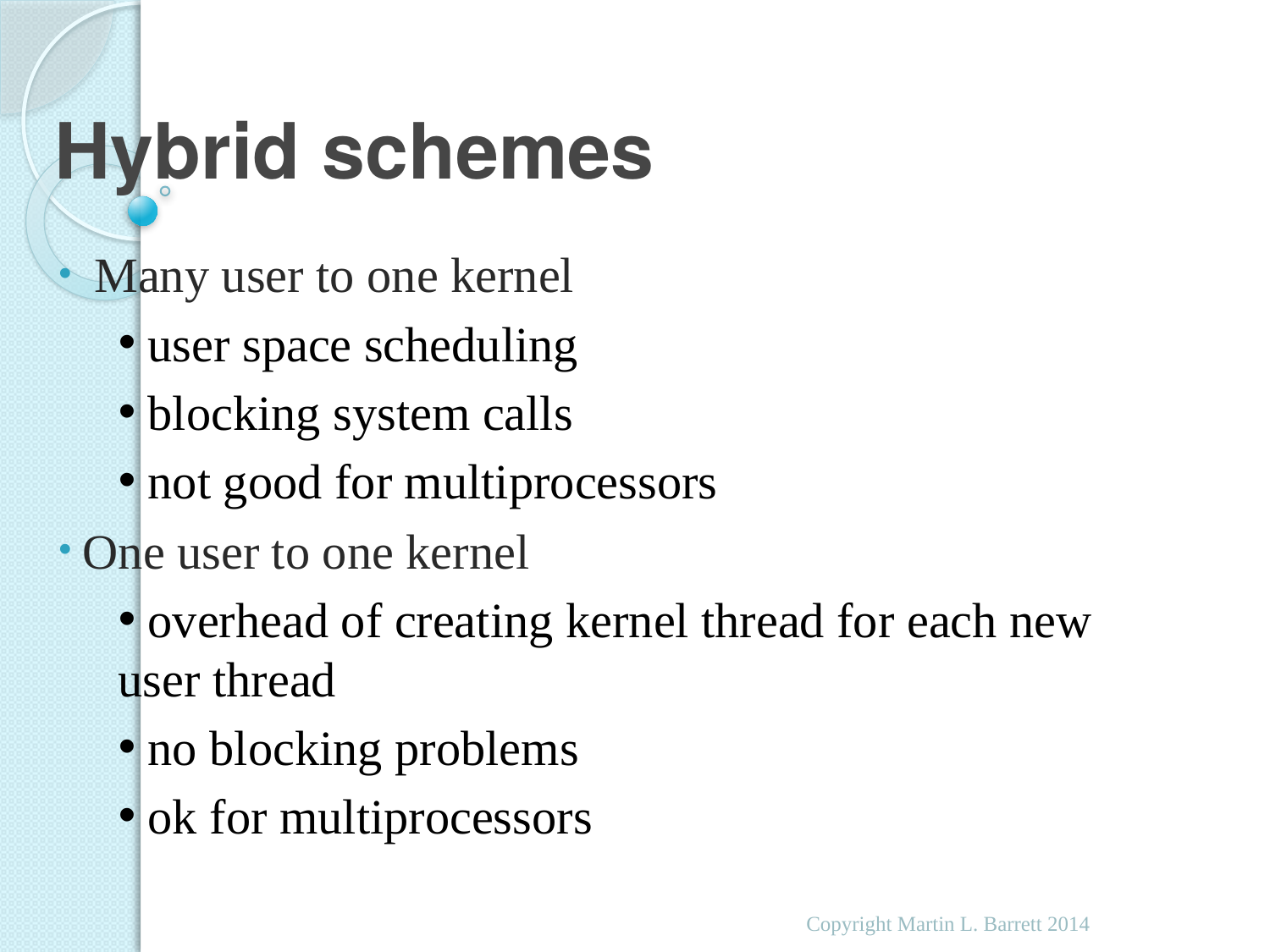

# Hybrid schemes
  Many user to one kernel
 user space scheduling
 blocking system calls
 not good for multiprocessors
 One user to one kernel
 overhead of creating kernel thread for each new user thread
 no blocking problems
 ok for multiprocessors
Copyright Martin L. Barrett 2014